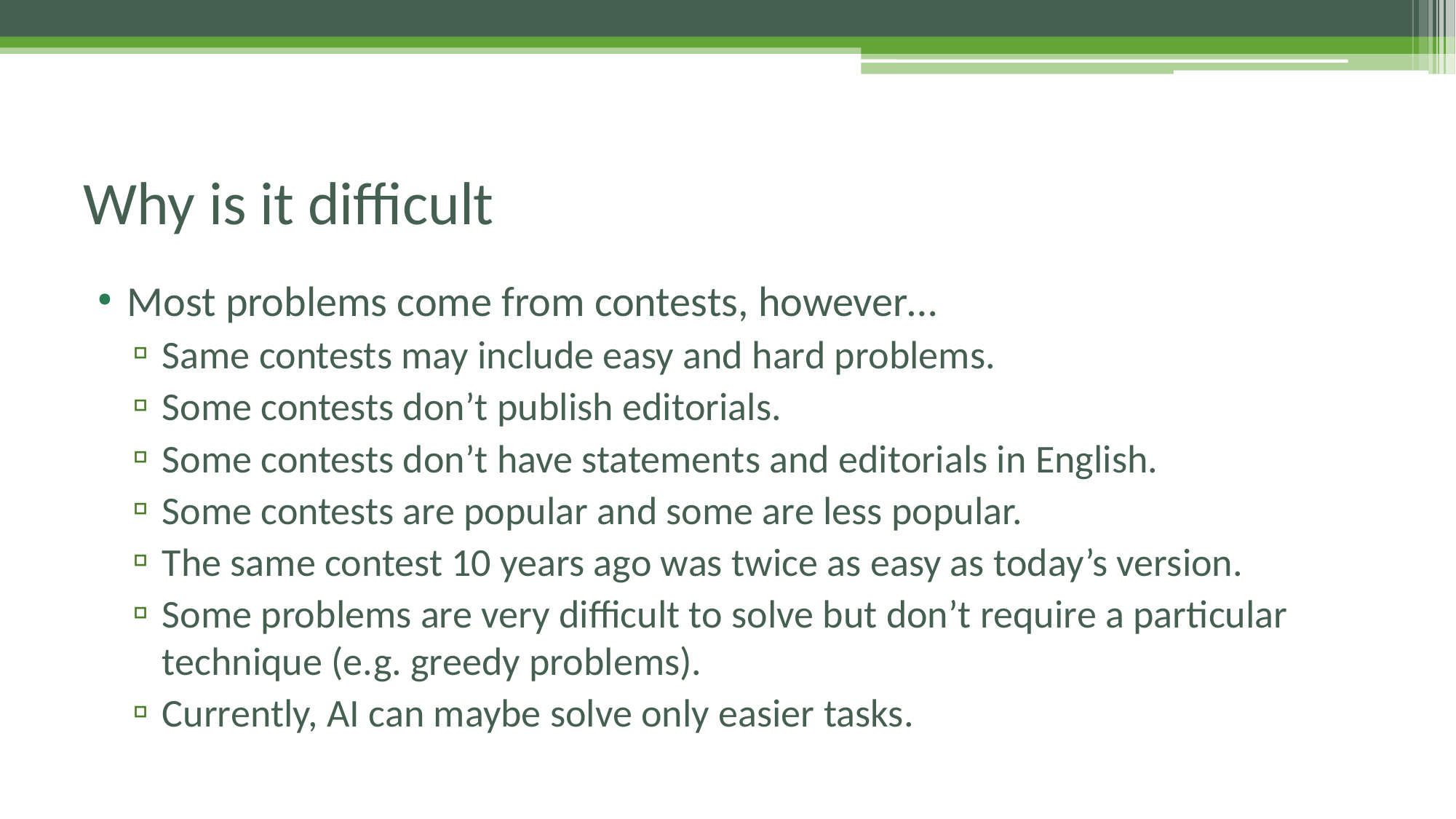

# Why is it difficult
Most problems come from contests, however…
Same contests may include easy and hard problems.
Some contests don’t publish editorials.
Some contests don’t have statements and editorials in English.
Some contests are popular and some are less popular.
The same contest 10 years ago was twice as easy as today’s version.
Some problems are very difficult to solve but don’t require a particular technique (e.g. greedy problems).
Currently, AI can maybe solve only easier tasks.